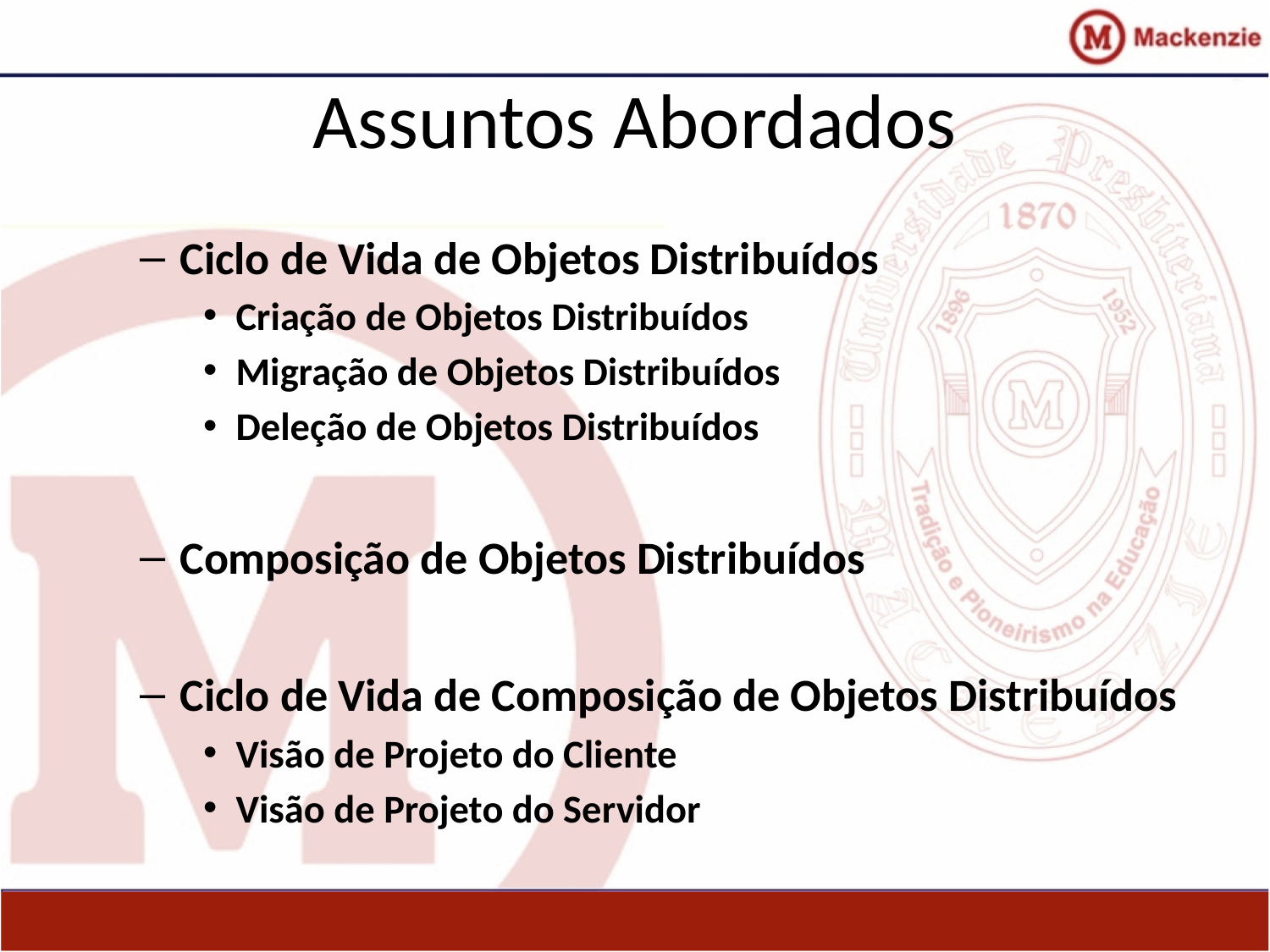

# Assuntos Abordados
Ciclo de Vida de Objetos Distribuídos
Criação de Objetos Distribuídos
Migração de Objetos Distribuídos
Deleção de Objetos Distribuídos

Composição de Objetos Distribuídos

Ciclo de Vida de Composição de Objetos Distribuídos
Visão de Projeto do Cliente
Visão de Projeto do Servidor